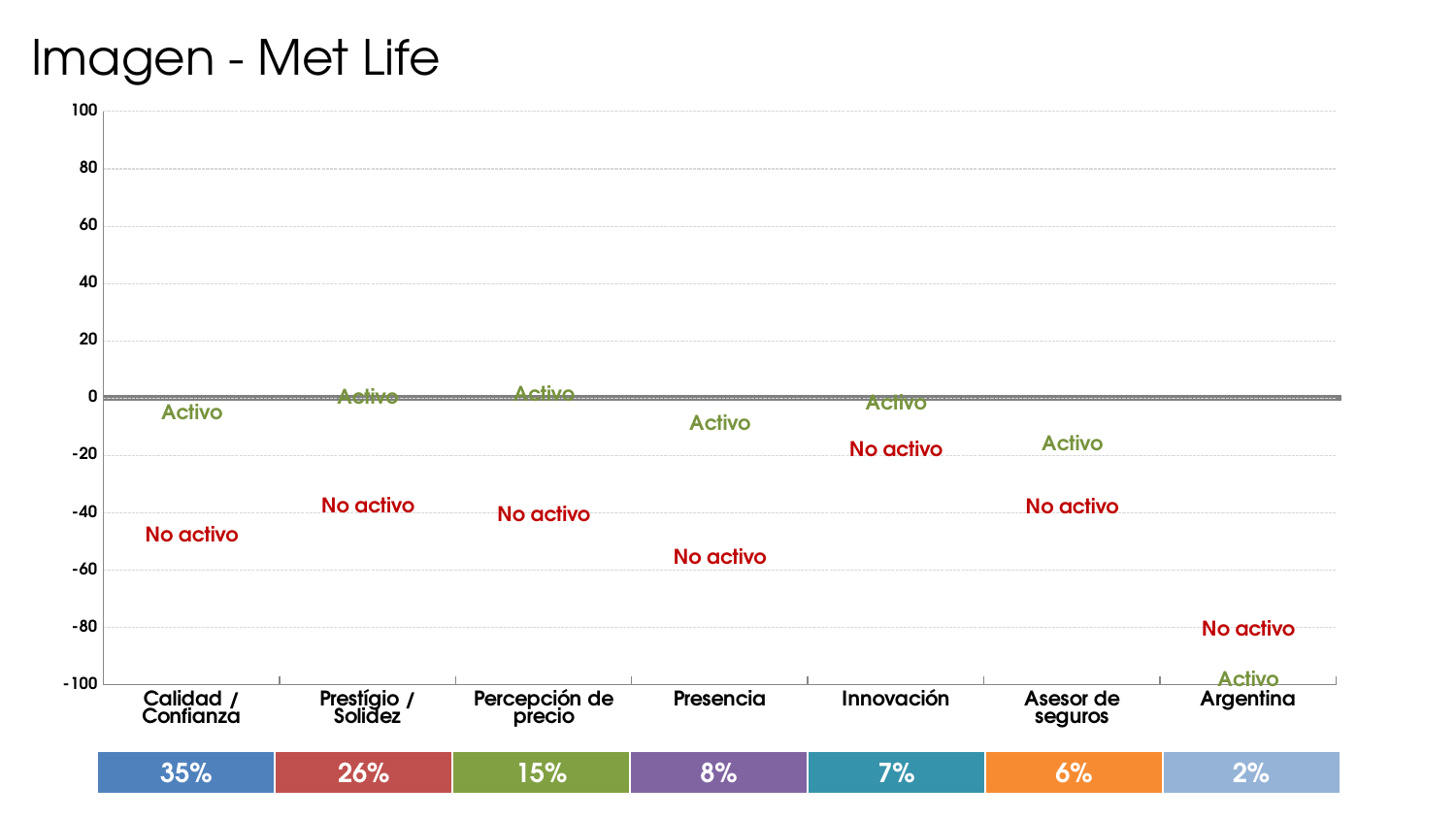

# Imagen - Met Life

### Chart

| Category | Activo | No activo |
|---|---|---|
| Calidad / Confianza | -5.563347486801372 | -48.19019628098724 |
| Prestígio / Solidez | 0.07150057644984383 | -38.10403716405572 |
| Percepción de precio | 1.0134369621323593 | -40.9800711001988 |
| Presencia | -9.123765949906876 | -55.9854615118338 |
| Innovación | -1.9263018683458537 | -18.37788430890937 |
| Asesor de seguros | -16.213223618034345 | -38.12133484920243 |
| Argentina | -98.51264889990037 | -81.05941290893863 |
| 35% | 26% | 15% | 8% | 7% | 6% | 2% |
| --- | --- | --- | --- | --- | --- | --- |